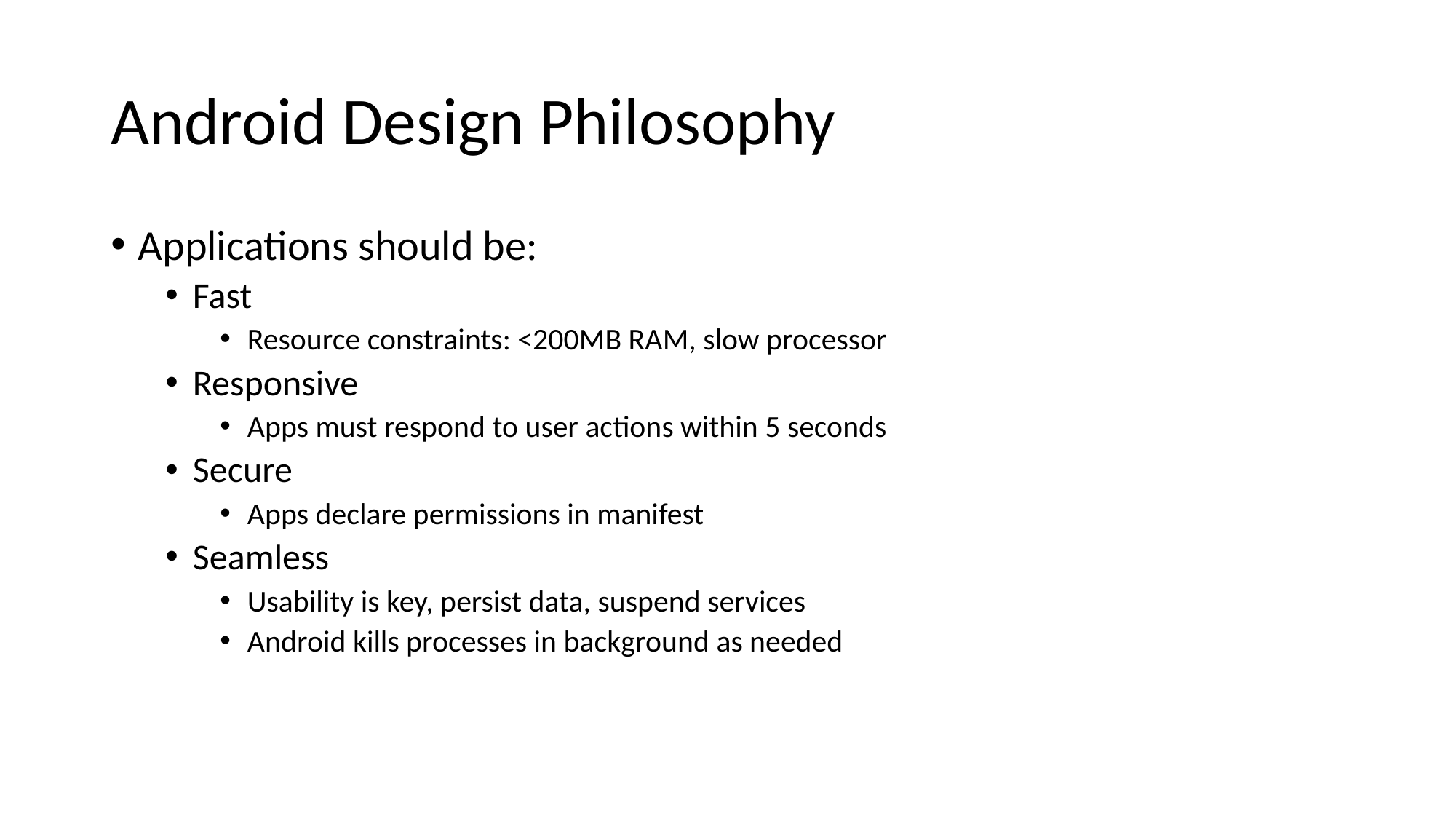

# Android Design Philosophy
Applications should be:
Fast
Resource constraints: <200MB RAM, slow processor
Responsive
Apps must respond to user actions within 5 seconds
Secure
Apps declare permissions in manifest
Seamless
Usability is key, persist data, suspend services
Android kills processes in background as needed